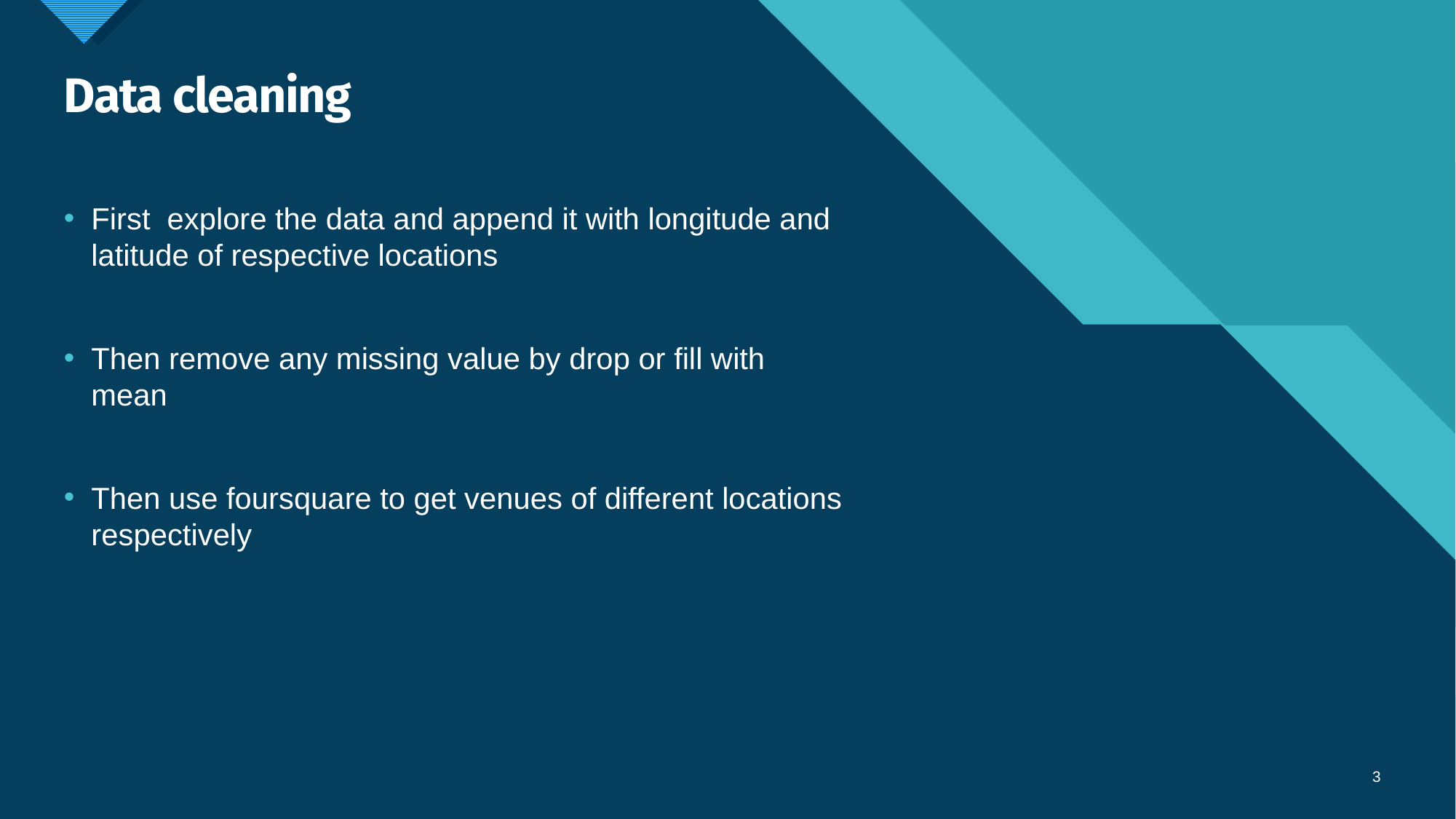

# Data cleaning
First  explore the data and append it with longitude and latitude of respective locations

Then remove any missing value by drop or fill with mean

Then use foursquare to get venues of different locations respectively

3